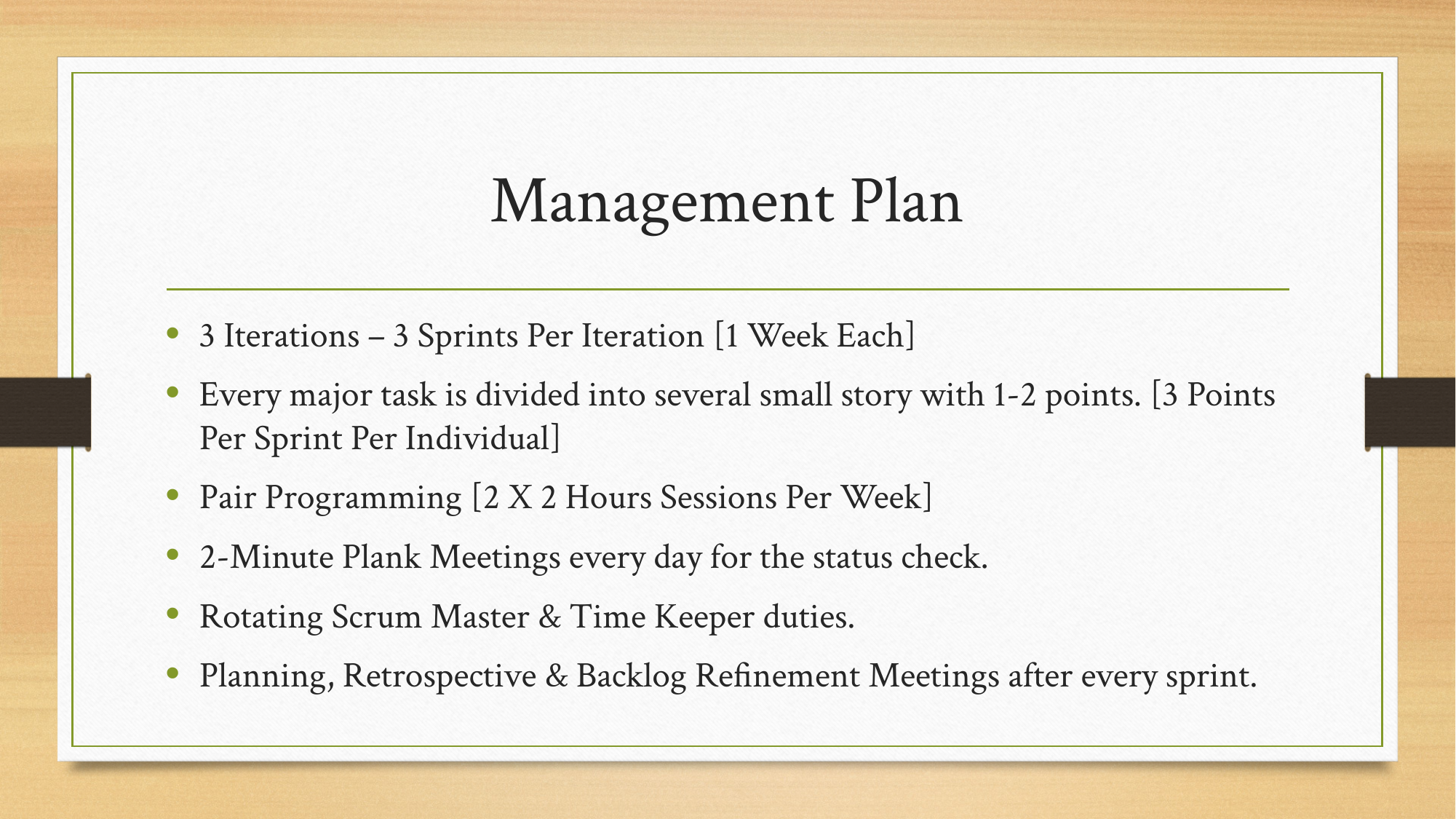

# Management Plan
3 Iterations – 3 Sprints Per Iteration [1 Week Each]
Every major task is divided into several small story with 1-2 points. [3 Points Per Sprint Per Individual]
Pair Programming [2 X 2 Hours Sessions Per Week]
2-Minute Plank Meetings every day for the status check.
Rotating Scrum Master & Time Keeper duties.
Planning, Retrospective & Backlog Refinement Meetings after every sprint.